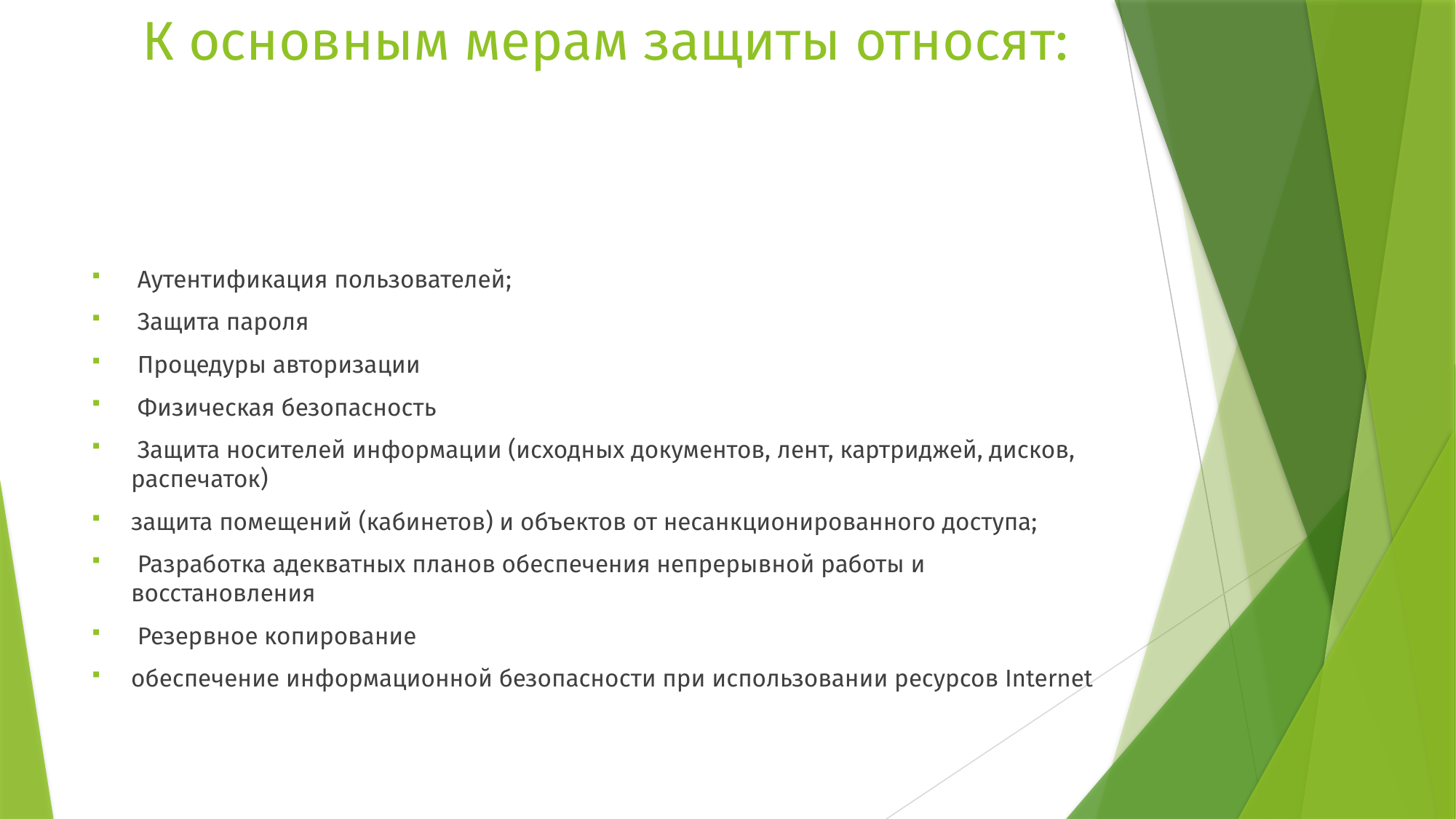

# К основным мерам защиты относят:
 Аутентификация пользователей;
 Защита пароля
 Процедуры авторизации
 Физическая безопасность
 Защита носителей информации (исходных документов, лент, картриджей, дисков, распечаток)
защита помещений (кабинетов) и объектов от несанкционированного доступа;
 Разработка адекватных планов обеспечения непрерывной работы и восстановления
 Резервное копирование
обеспечение информационной безопасности при использовании ресурсов Internet